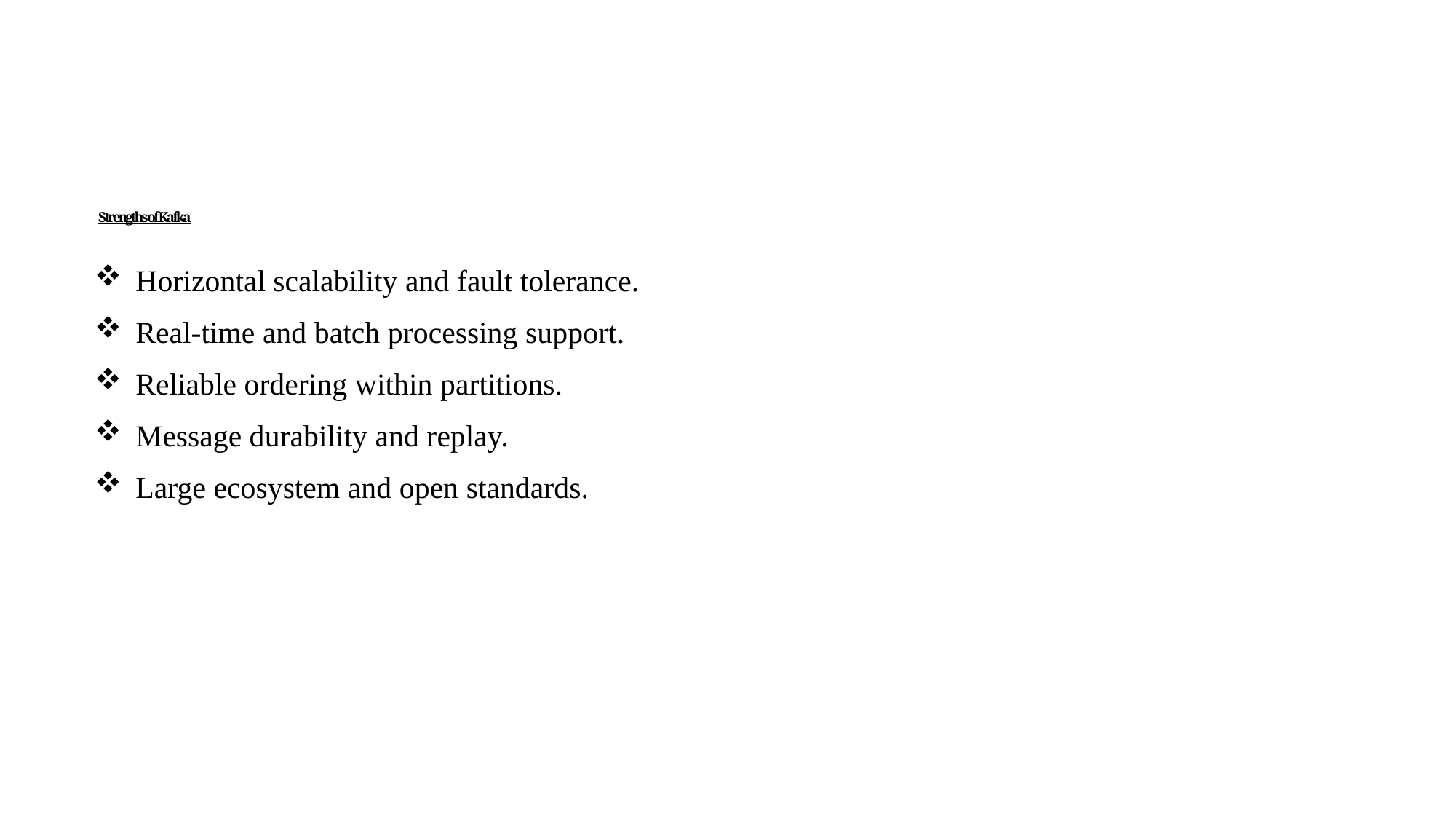

# Strengths of Kafka
Horizontal scalability and fault tolerance.
Real-time and batch processing support.
Reliable ordering within partitions.
Message durability and replay.
Large ecosystem and open standards.